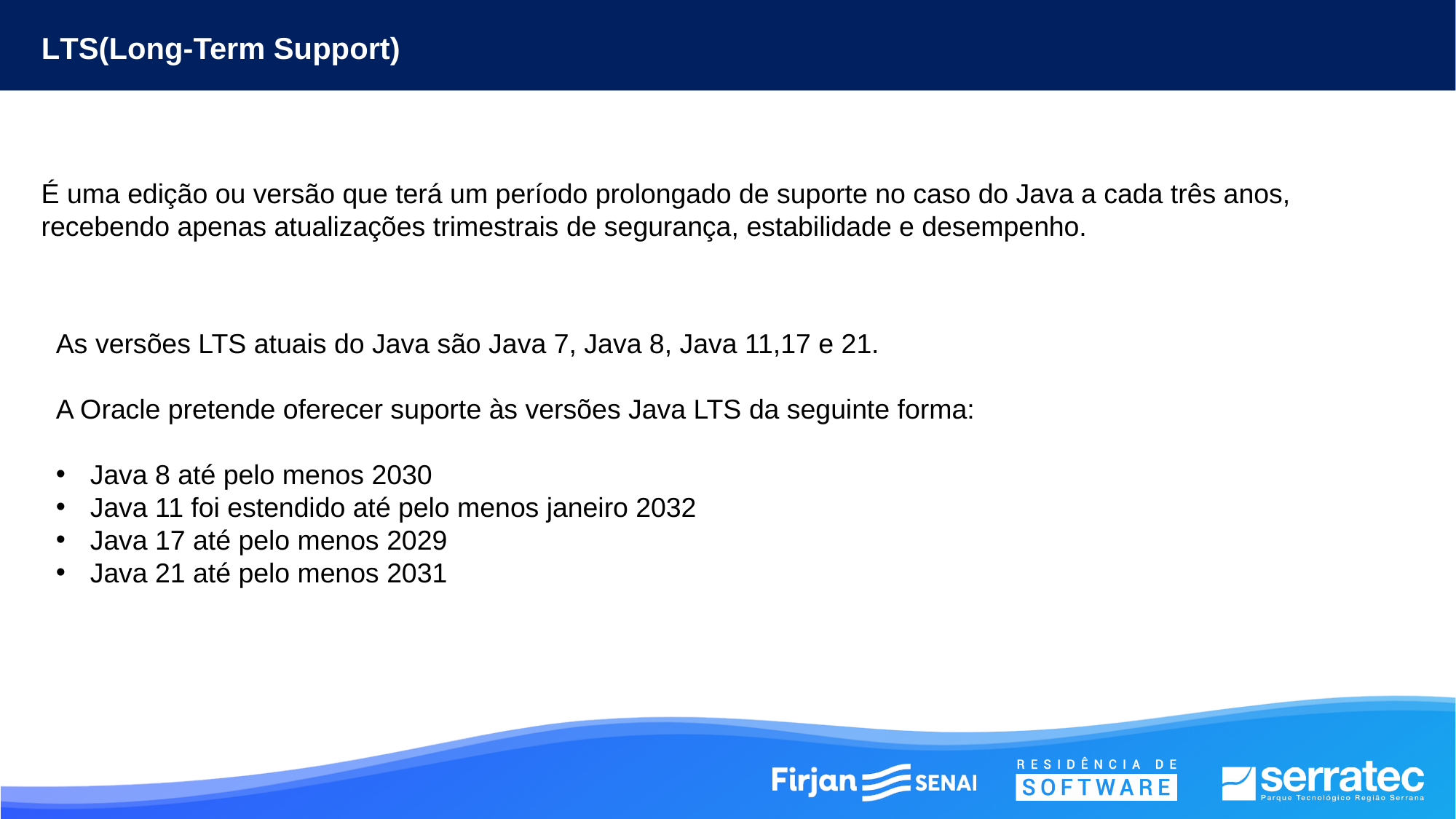

LTS(Long-Term Support)
É uma edição ou versão que terá um período prolongado de suporte no caso do Java a cada três anos, recebendo apenas atualizações trimestrais de segurança, estabilidade e desempenho.
As versões LTS atuais do Java são Java 7, Java 8, Java 11,17 e 21.

A Oracle pretende oferecer suporte às versões Java LTS da seguinte forma:

Java 8 até pelo menos 2030
Java 11 foi estendido até pelo menos janeiro 2032
Java 17 até pelo menos 2029
Java 21 até pelo menos 2031